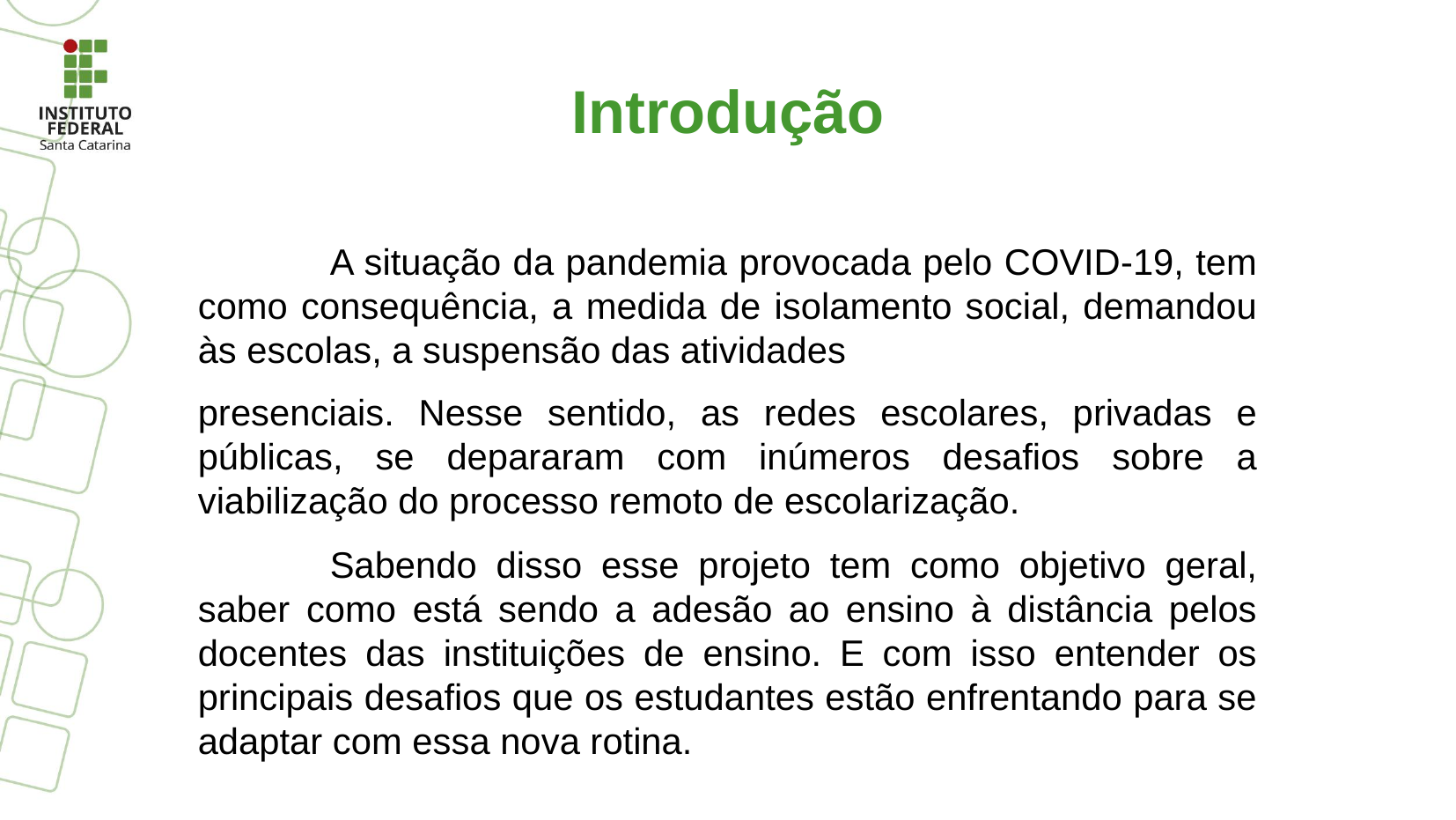

Introdução
	A situação da pandemia provocada pelo COVID-19, tem como consequência, a medida de isolamento social, demandou às escolas, a suspensão das atividades
presenciais. Nesse sentido, as redes escolares, privadas e públicas, se depararam com inúmeros desafios sobre a viabilização do processo remoto de escolarização.
	Sabendo disso esse projeto tem como objetivo geral, saber como está sendo a adesão ao ensino à distância pelos docentes das instituições de ensino. E com isso entender os principais desafios que os estudantes estão enfrentando para se adaptar com essa nova rotina.